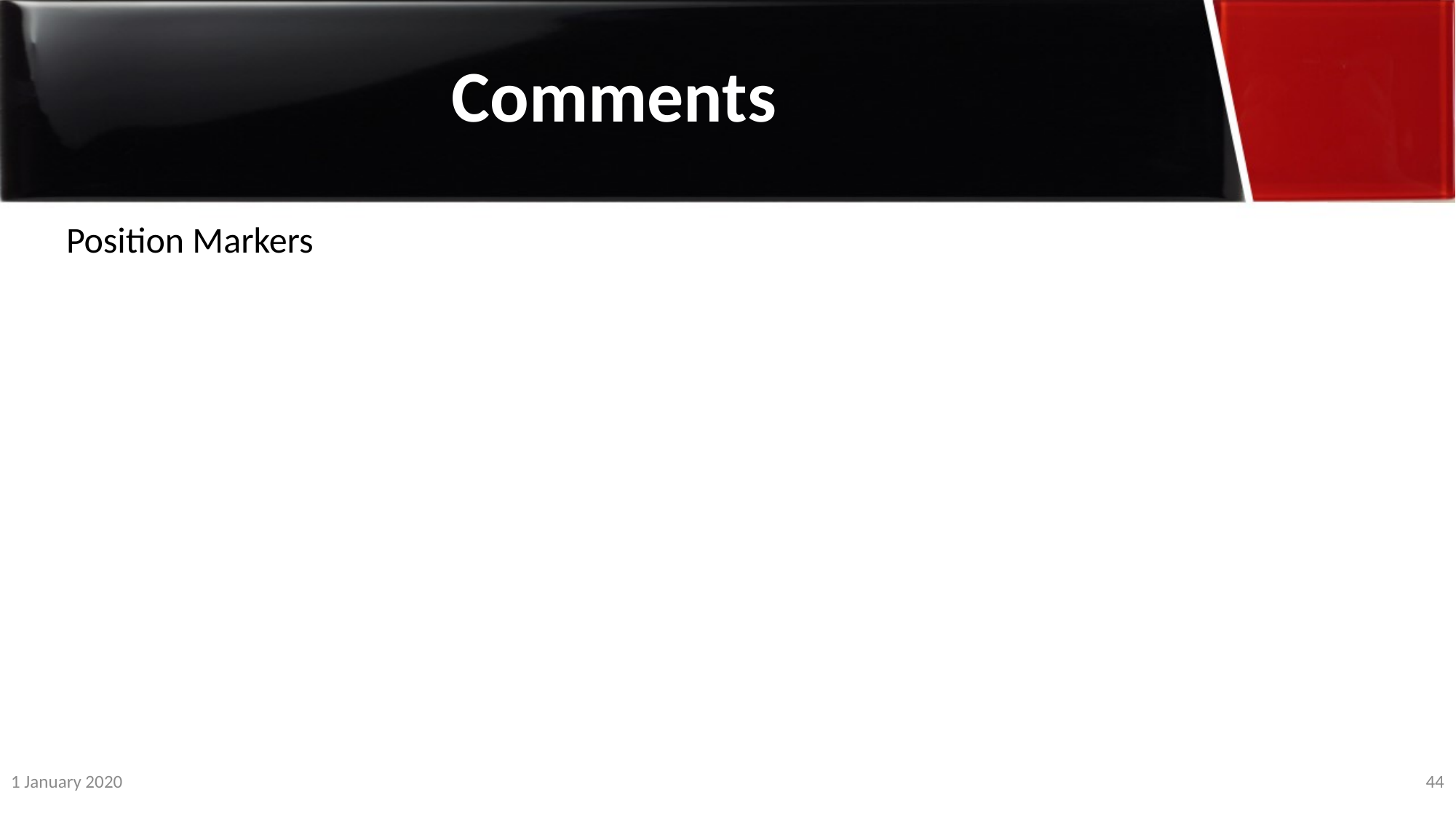

Comments
Position Markers
1 January 2020
44